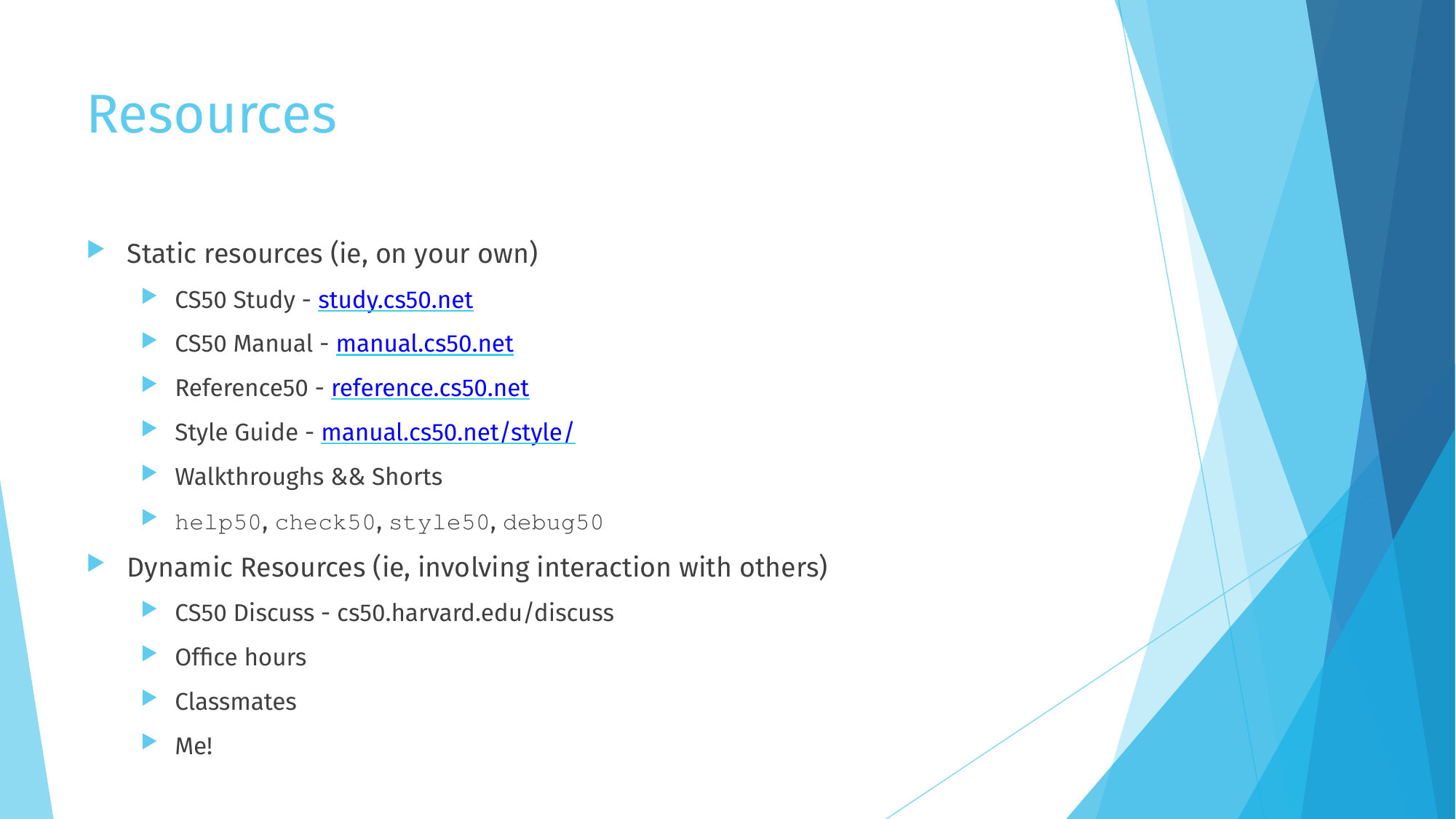

# Resources
Static resources (ie, on your own)
CS50 Study - study.cs50.net
CS50 Manual - manual.cs50.net
Reference50 - reference.cs50.net
Style Guide - manual.cs50.net/style/
Walkthroughs && Shorts
help50, check50, style50, debug50
Dynamic Resources (ie, involving interaction with others)
CS50 Discuss - cs50.harvard.edu/discuss
Office hours
Classmates
Me!